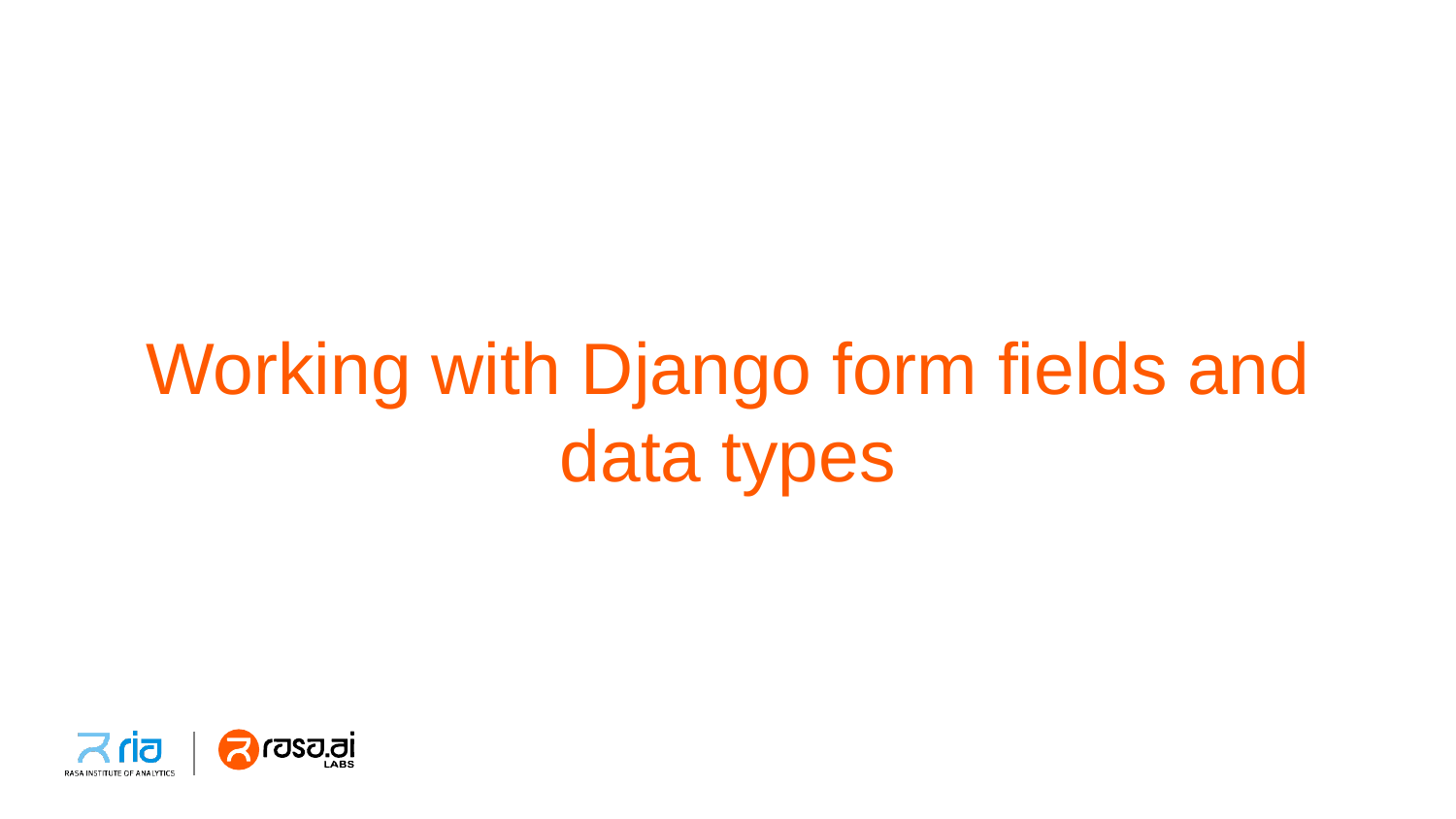

# Working with Django form fields and data types